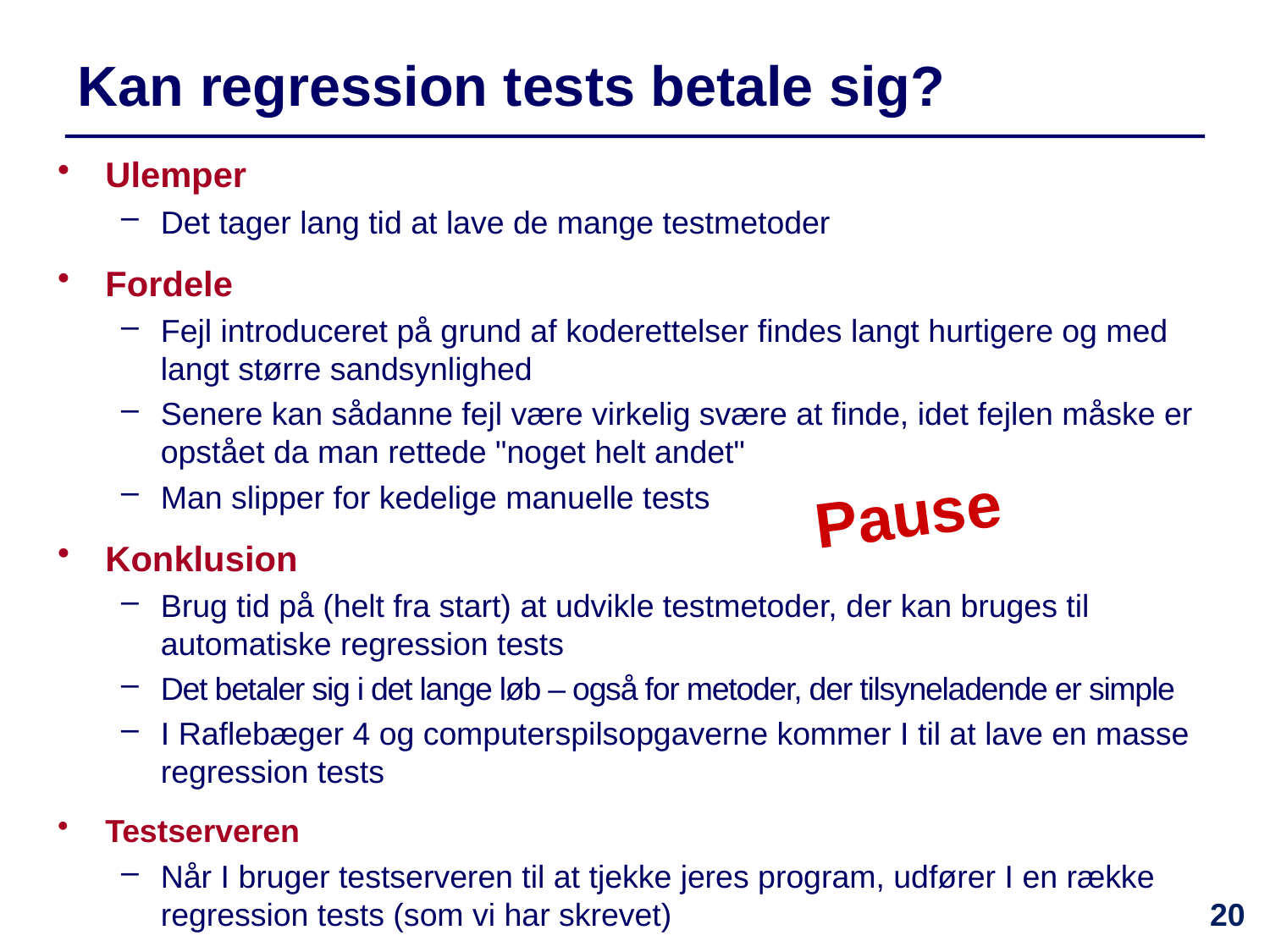

# Kan regression tests betale sig?
Ulemper
Det tager lang tid at lave de mange testmetoder
Fordele
Fejl introduceret på grund af koderettelser findes langt hurtigere og med langt større sandsynlighed
Senere kan sådanne fejl være virkelig svære at finde, idet fejlen måske er opstået da man rettede "noget helt andet"
Man slipper for kedelige manuelle tests
Konklusion
Brug tid på (helt fra start) at udvikle testmetoder, der kan bruges til automatiske regression tests
Det betaler sig i det lange løb – også for metoder, der tilsyneladende er simple
I Raflebæger 4 og computerspilsopgaverne kommer I til at lave en masse regression tests
Testserveren
Når I bruger testserveren til at tjekke jeres program, udfører I en række regression tests (som vi har skrevet)

Pause
20